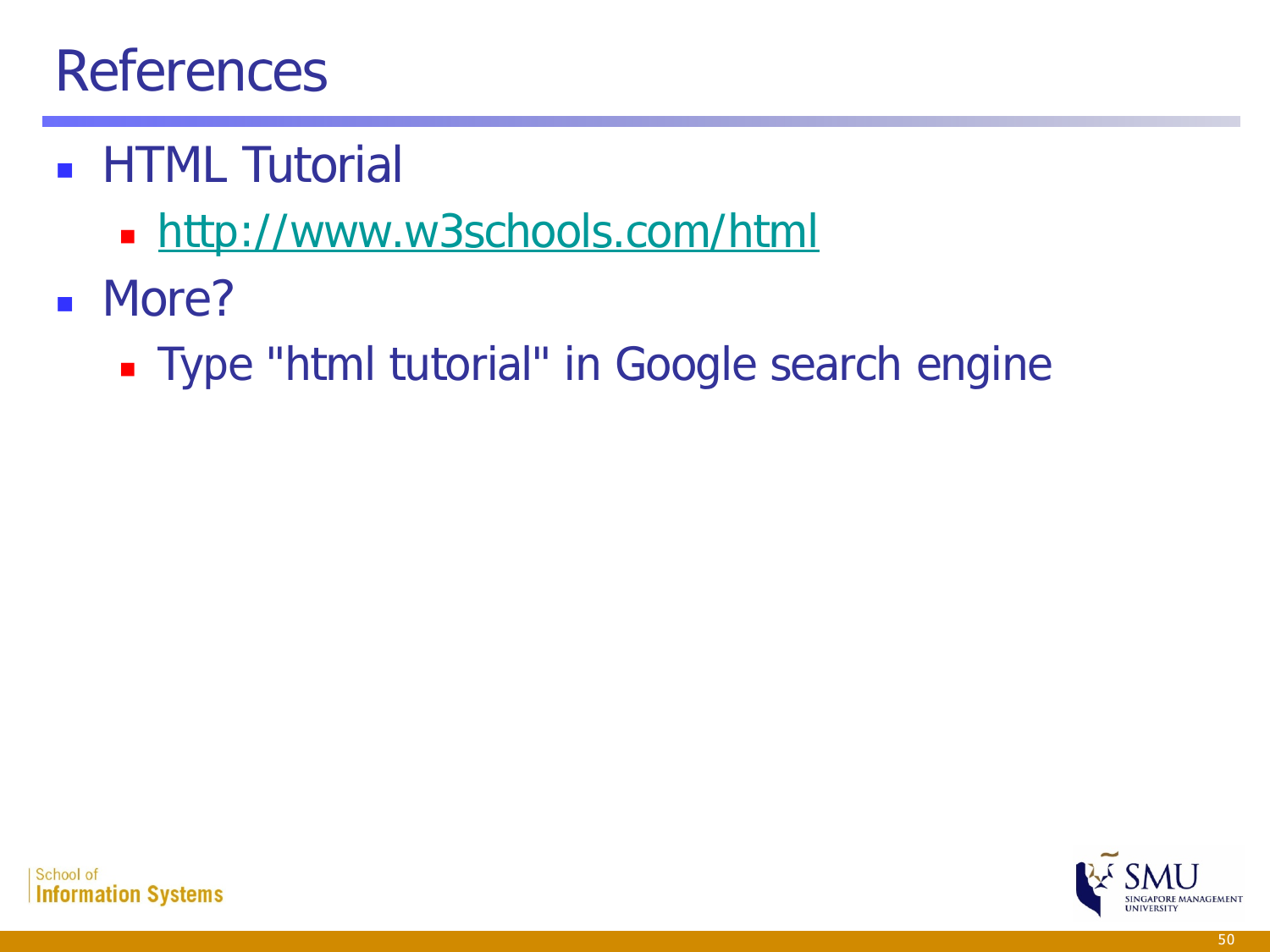

# References
HTML Tutorial
http://www.w3schools.com/html
More?
Type "html tutorial" in Google search engine

                        50